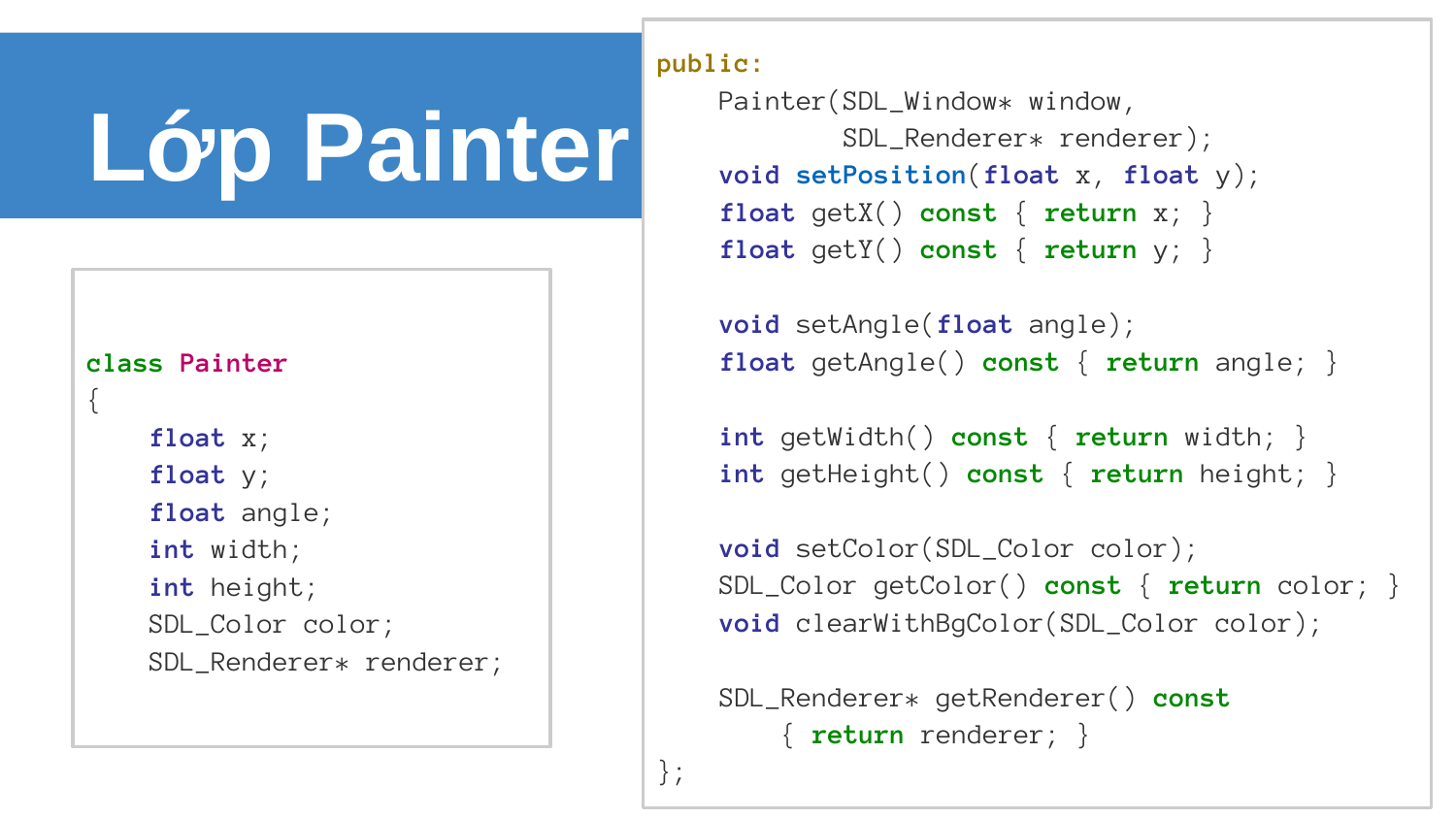

public:
    Painter(SDL_Window* window,
            SDL_Renderer* renderer);
    void setPosition(float x, float y);
    float getX() const { return x; }
    float getY() const { return y; }
    void setAngle(float angle);
    float getAngle() const { return angle; }
    int getWidth() const { return width; }
    int getHeight() const { return height; }
    void setColor(SDL_Color color);
    SDL_Color getColor() const { return color; }
    void clearWithBgColor(SDL_Color color);

    SDL_Renderer* getRenderer() const
        { return renderer; }
};
# Lớp Painter

class Painter
{
    float x;
    float y;
    float angle;
    int width;
    int height;
    SDL_Color color;
    SDL_Renderer* renderer;